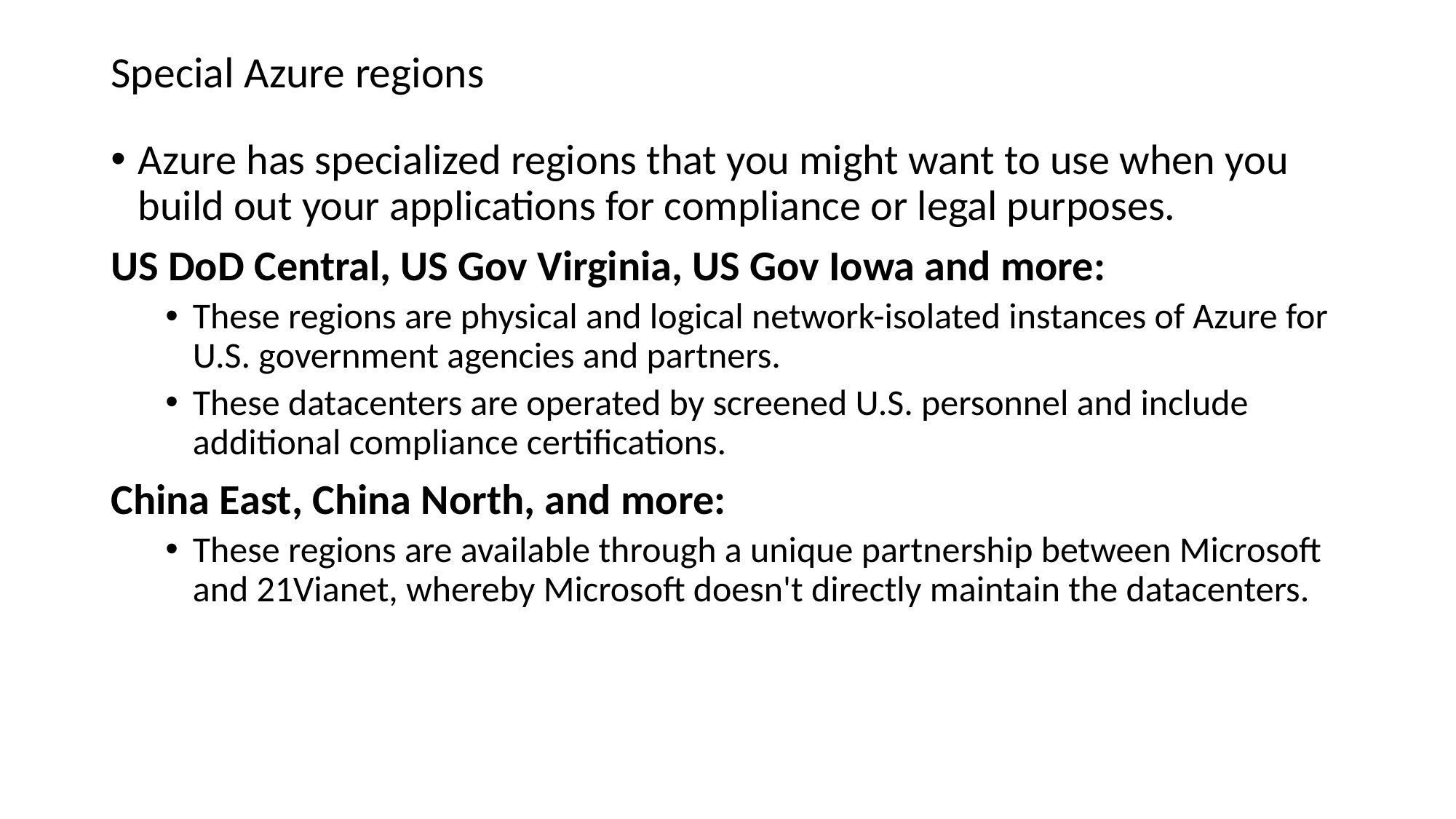

# Special Azure regions
Azure has specialized regions that you might want to use when you build out your applications for compliance or legal purposes.
US DoD Central, US Gov Virginia, US Gov Iowa and more:
These regions are physical and logical network-isolated instances of Azure for U.S. government agencies and partners.
These datacenters are operated by screened U.S. personnel and include additional compliance certifications.
China East, China North, and more:
These regions are available through a unique partnership between Microsoft and 21Vianet, whereby Microsoft doesn't directly maintain the datacenters.